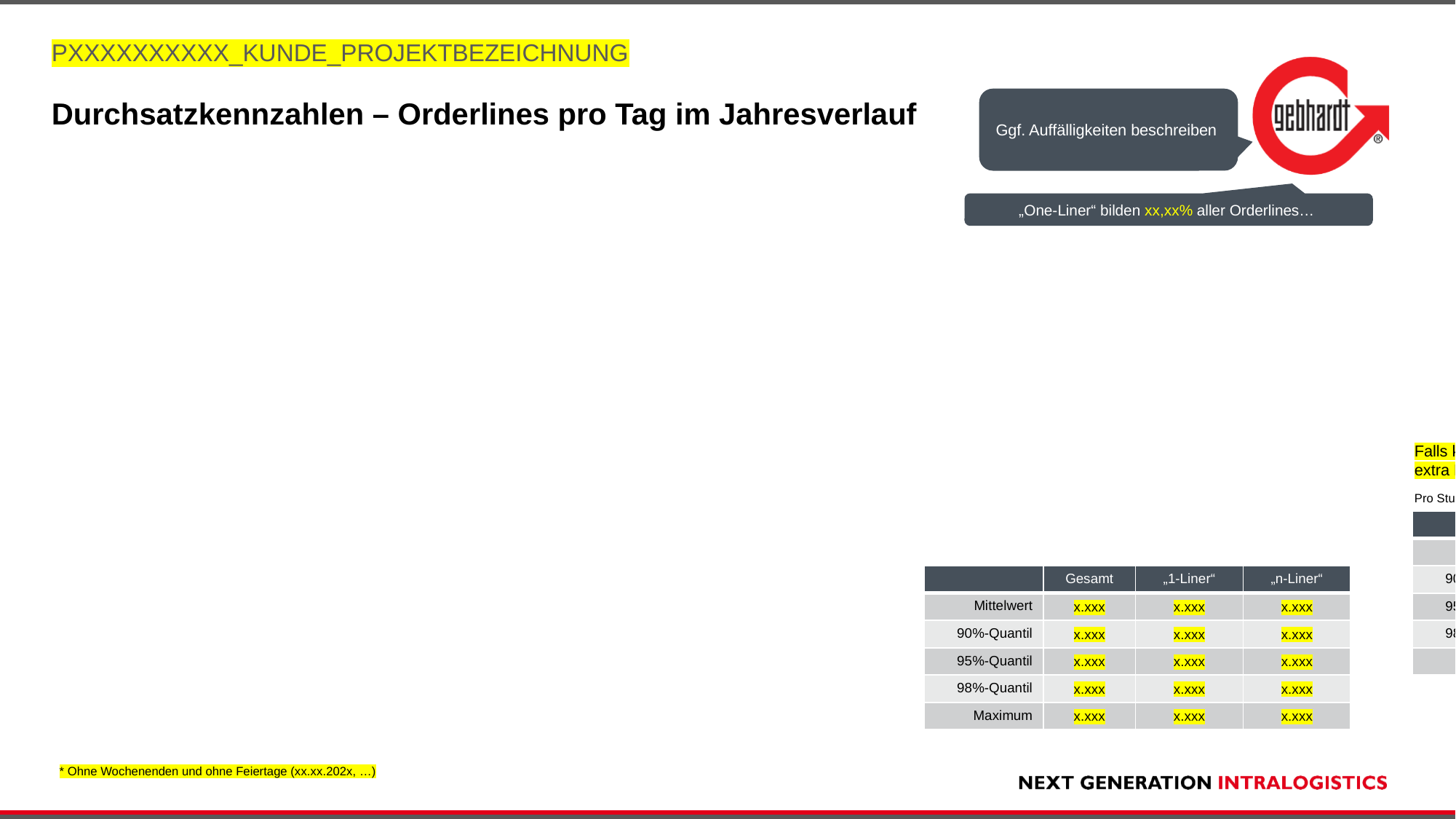

Pxxxxxxxxxx_Kunde_Projektbezeichnung
Ggf. Auffälligkeiten beschreiben
# Durchsatzkennzahlen – Orderlines pro Tag im Jahresverlauf
„One-Liner“ bilden xx,xx% aller Orderlines…

Falls keine Zeitstempel vorliegen, ansonsten separat auf extra Folie darstellen und hier löschen
Pro Stunde bei Gleichverteilung auf x Schichten á x Stunden:
|  | Gesamt | „1-Liner“ | „n-Liner“ |
| --- | --- | --- | --- |
| Mittelwert | x.xxx | x.xxx | x.xxx |
| 90%-Quantil | x.xxx | x.xxx | x.xxx |
| 95%-Quantil | x.xxx | x.xxx | x.xxx |
| 98%-Quantil | x.xxx | x.xxx | x.xxx |
| Maximum | x.xxx | x.xxx | x.xxx |
|  | Gesamt | „1-Liner“ | „n-Liner“ |
| --- | --- | --- | --- |
| Mittelwert | x.xxx | x.xxx | x.xxx |
| 90%-Quantil | x.xxx | x.xxx | x.xxx |
| 95%-Quantil | x.xxx | x.xxx | x.xxx |
| 98%-Quantil | x.xxx | x.xxx | x.xxx |
| Maximum | x.xxx | x.xxx | x.xxx |
* Ohne Wochenenden und ohne Feiertage (xx.xx.202x, …)